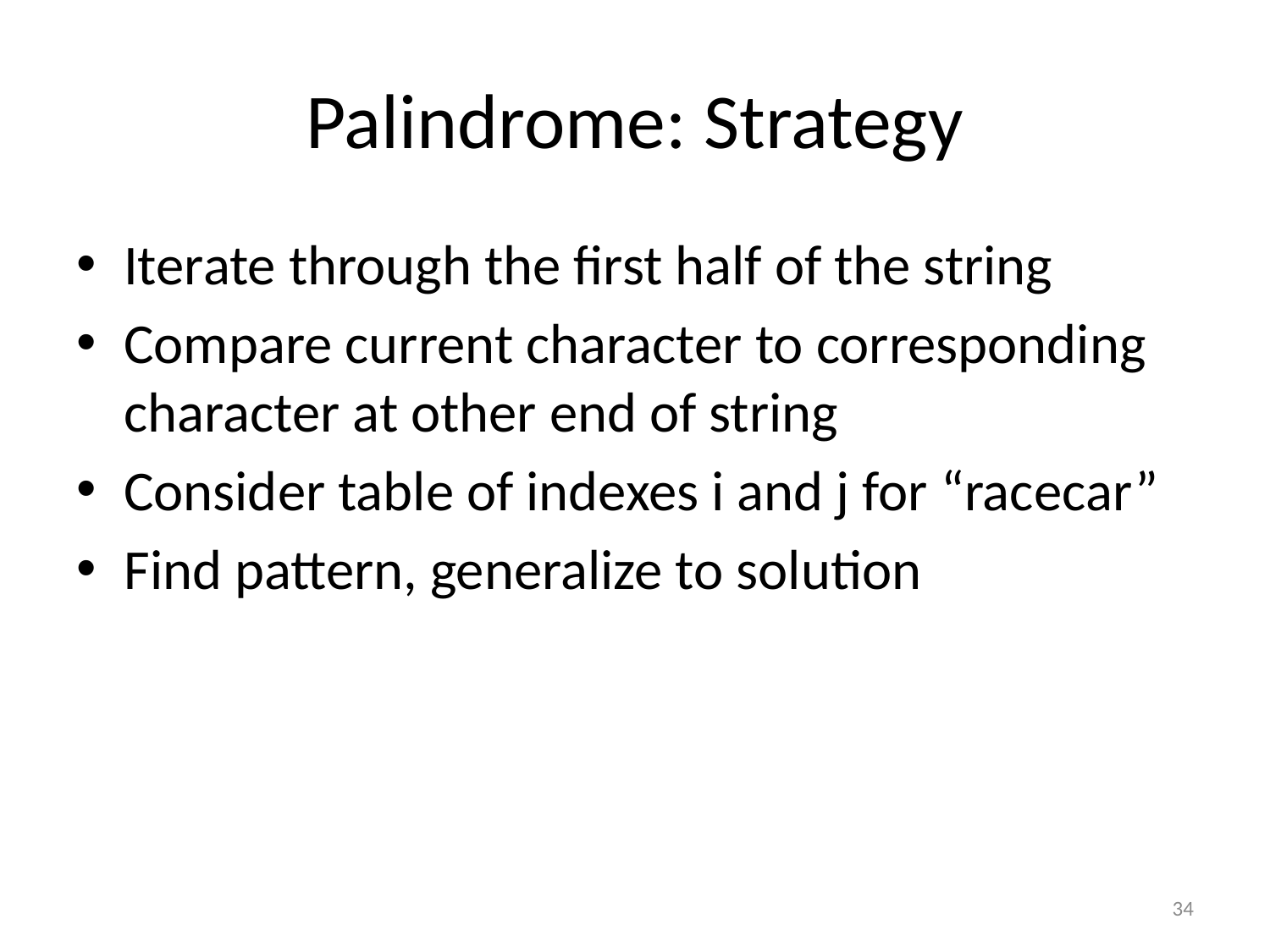

# Palindrome: Strategy
Iterate through the first half of the string
Compare current character to corresponding character at other end of string
Consider table of indexes i and j for “racecar”
Find pattern, generalize to solution
34